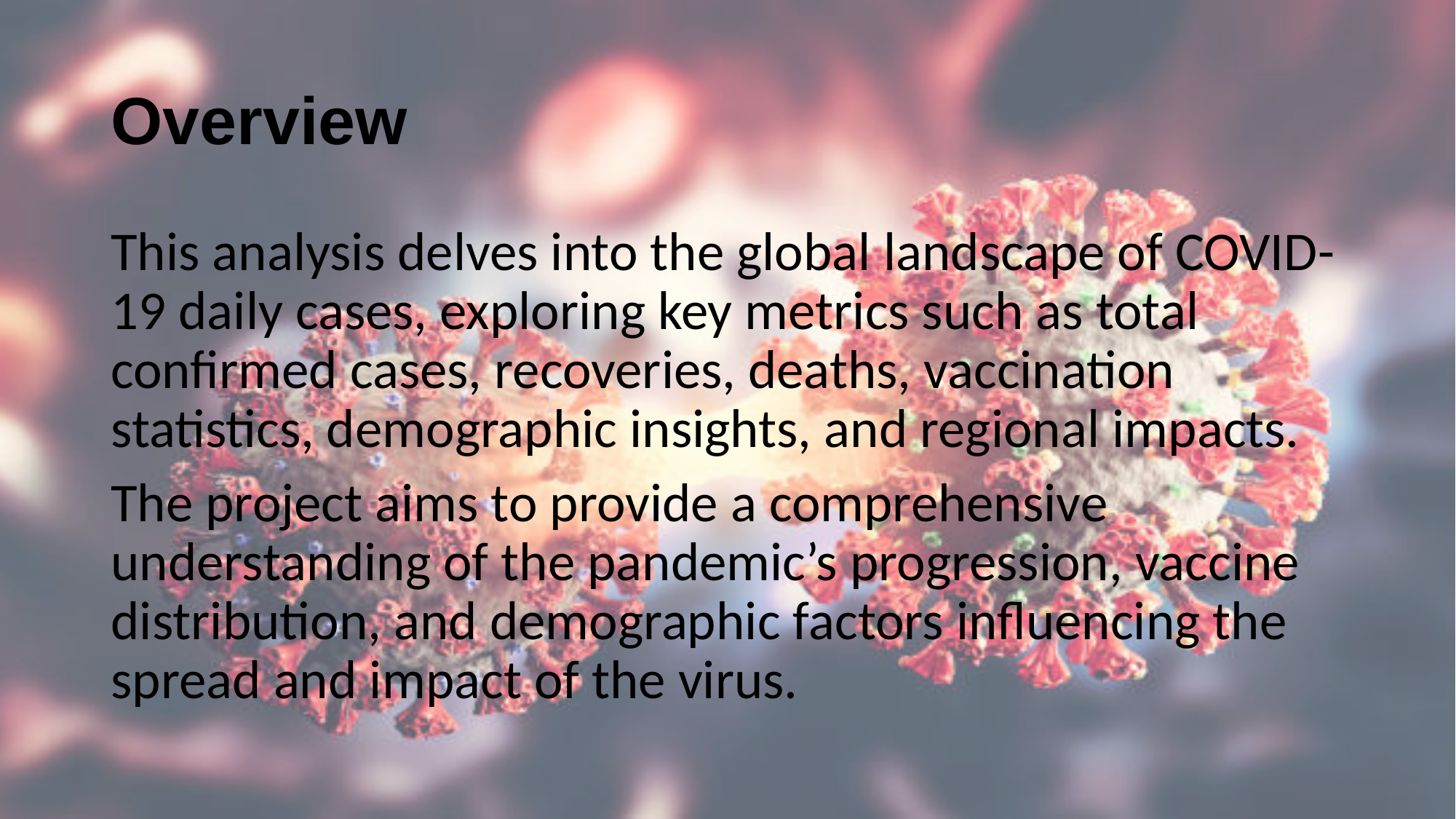

# Overview
This analysis delves into the global landscape of COVID-19 daily cases, exploring key metrics such as total confirmed cases, recoveries, deaths, vaccination statistics, demographic insights, and regional impacts.
The project aims to provide a comprehensive understanding of the pandemic’s progression, vaccine distribution, and demographic factors influencing the spread and impact of the virus.